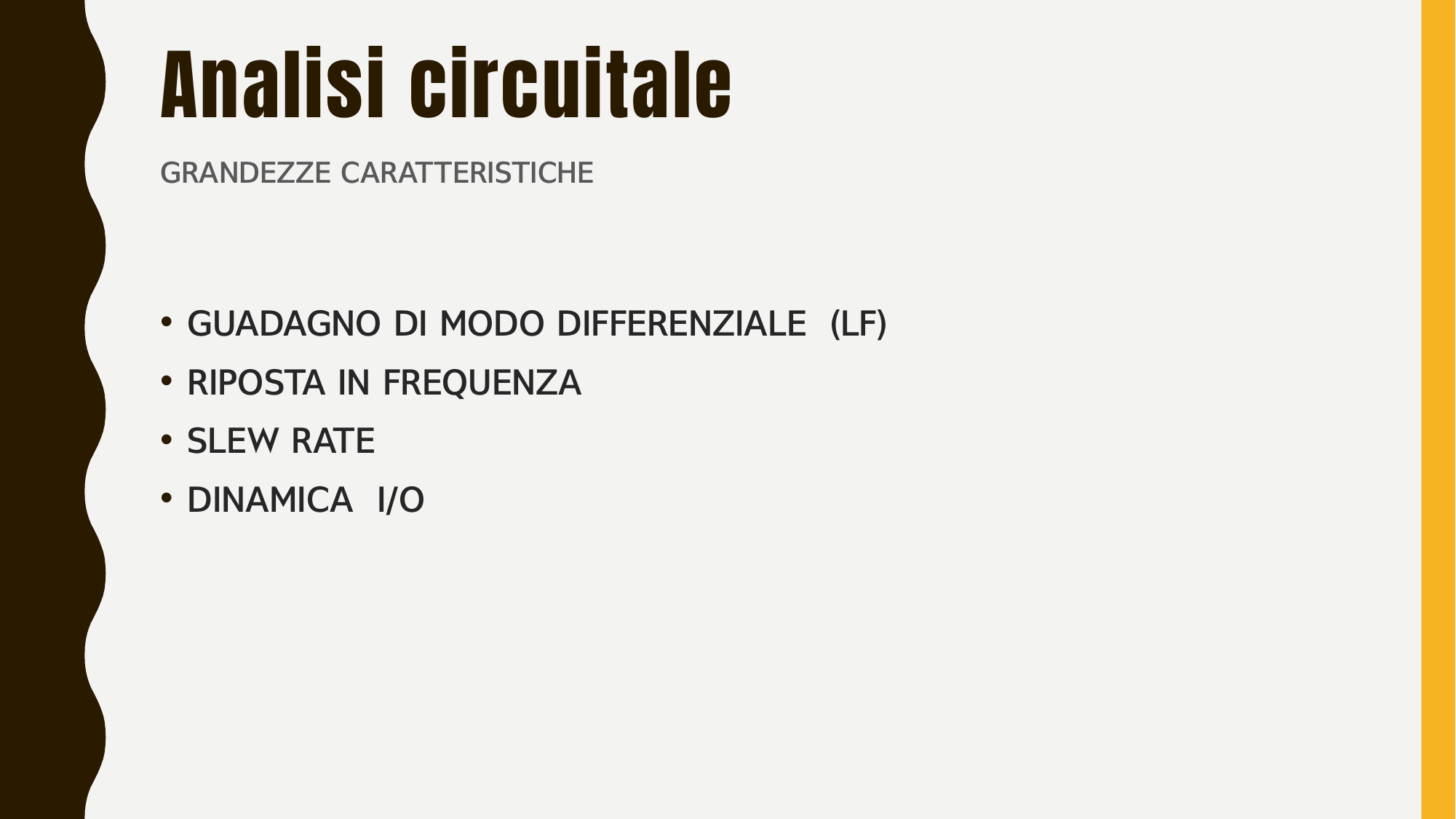

# Analisi circuitale
GRANDEZZE CARATTERISTICHE
GUADAGNO DI MODO DIFFERENZIALE  (LF)
RIPOSTA IN FREQUENZA
SLEW RATE
DINAMICA  I/O